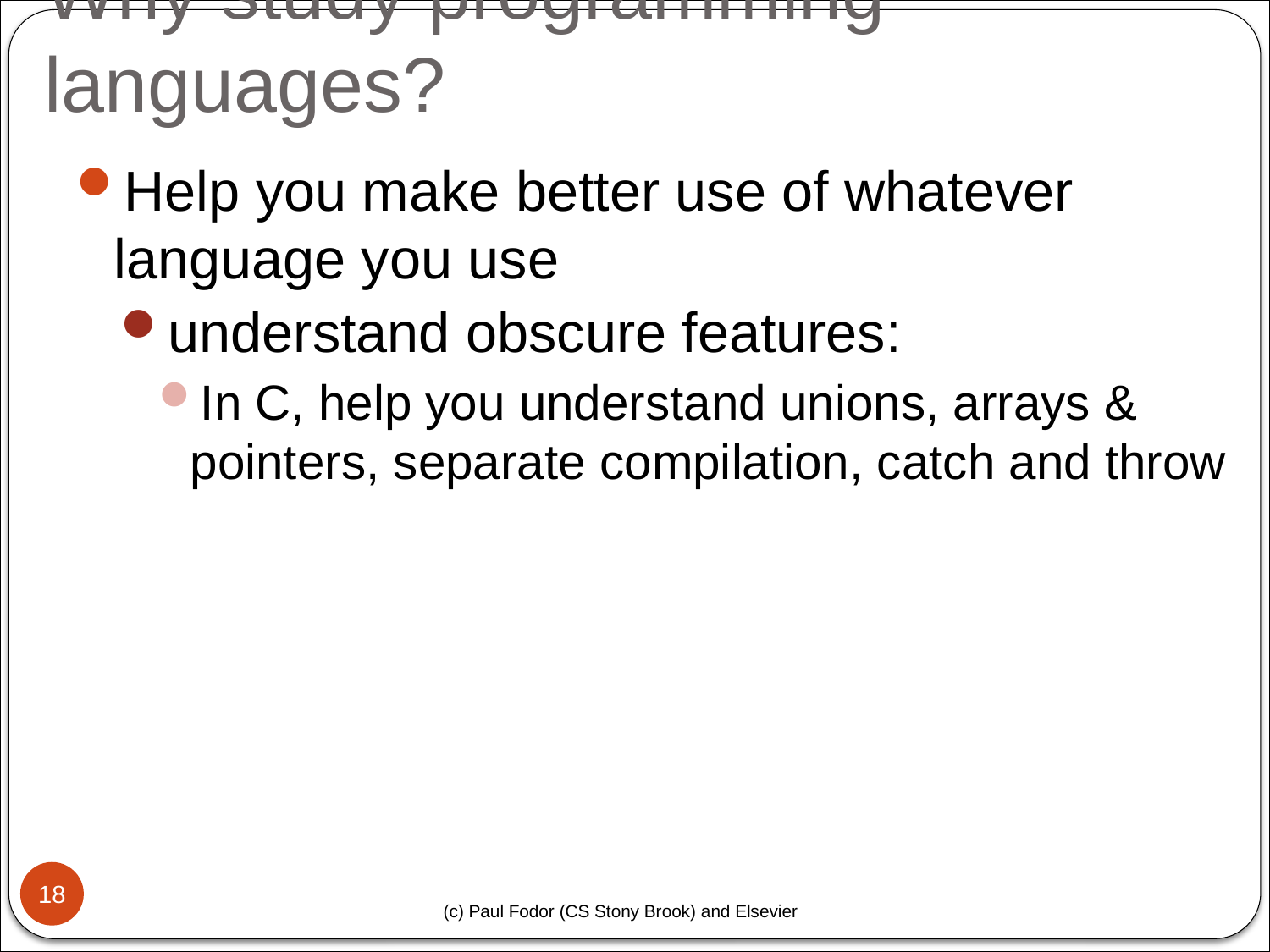

# Why study programming languages?
Help you make better use of whatever language you use
understand obscure features:
In C, help you understand unions, arrays & pointers, separate compilation, catch and throw
18